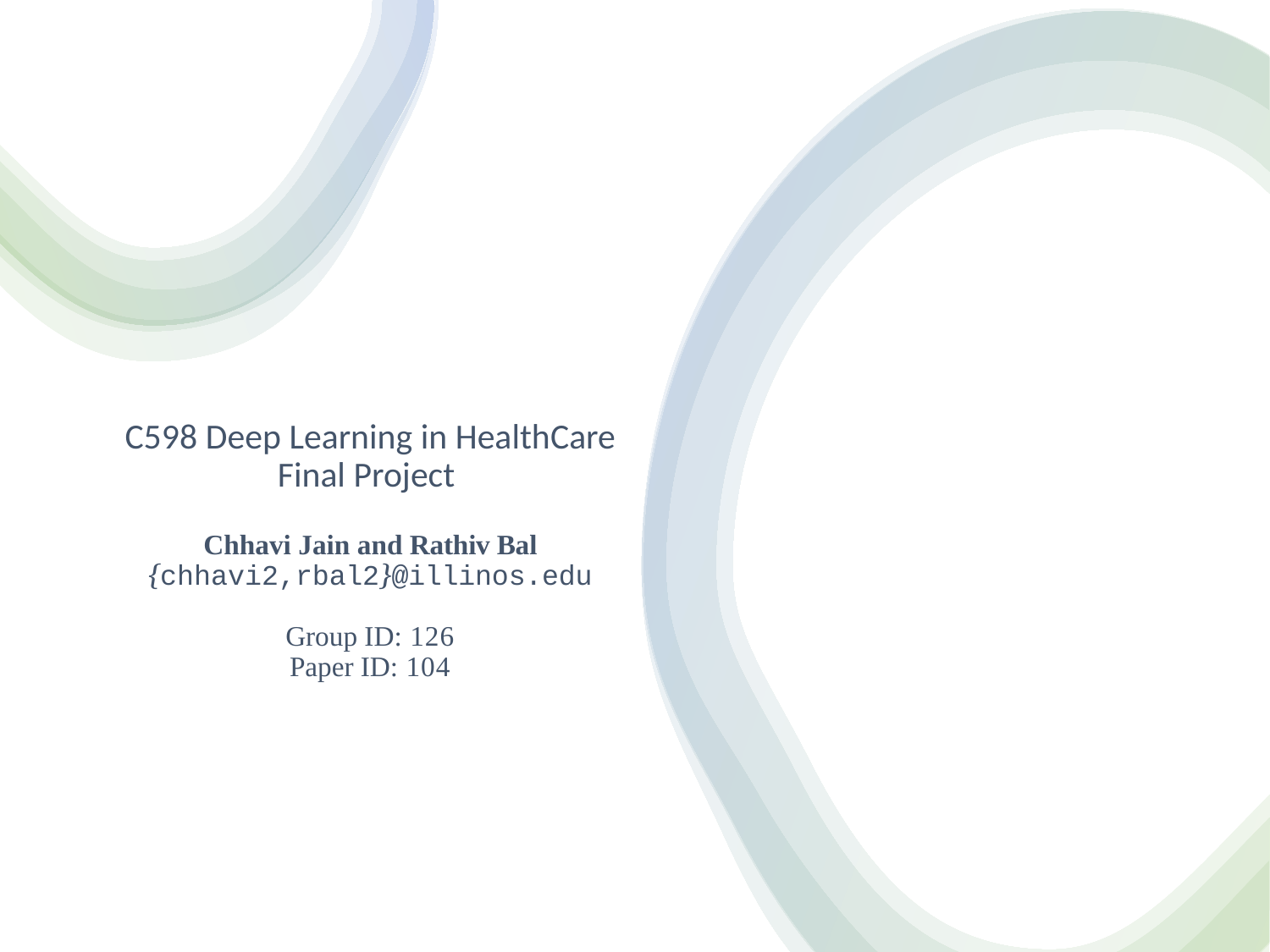

# C598 Deep Learning in HealthCare Final Project Chhavi Jain and Rathiv Bal {chhavi2,rbal2}@illinos.edu   Group ID: 126 Paper ID: 104